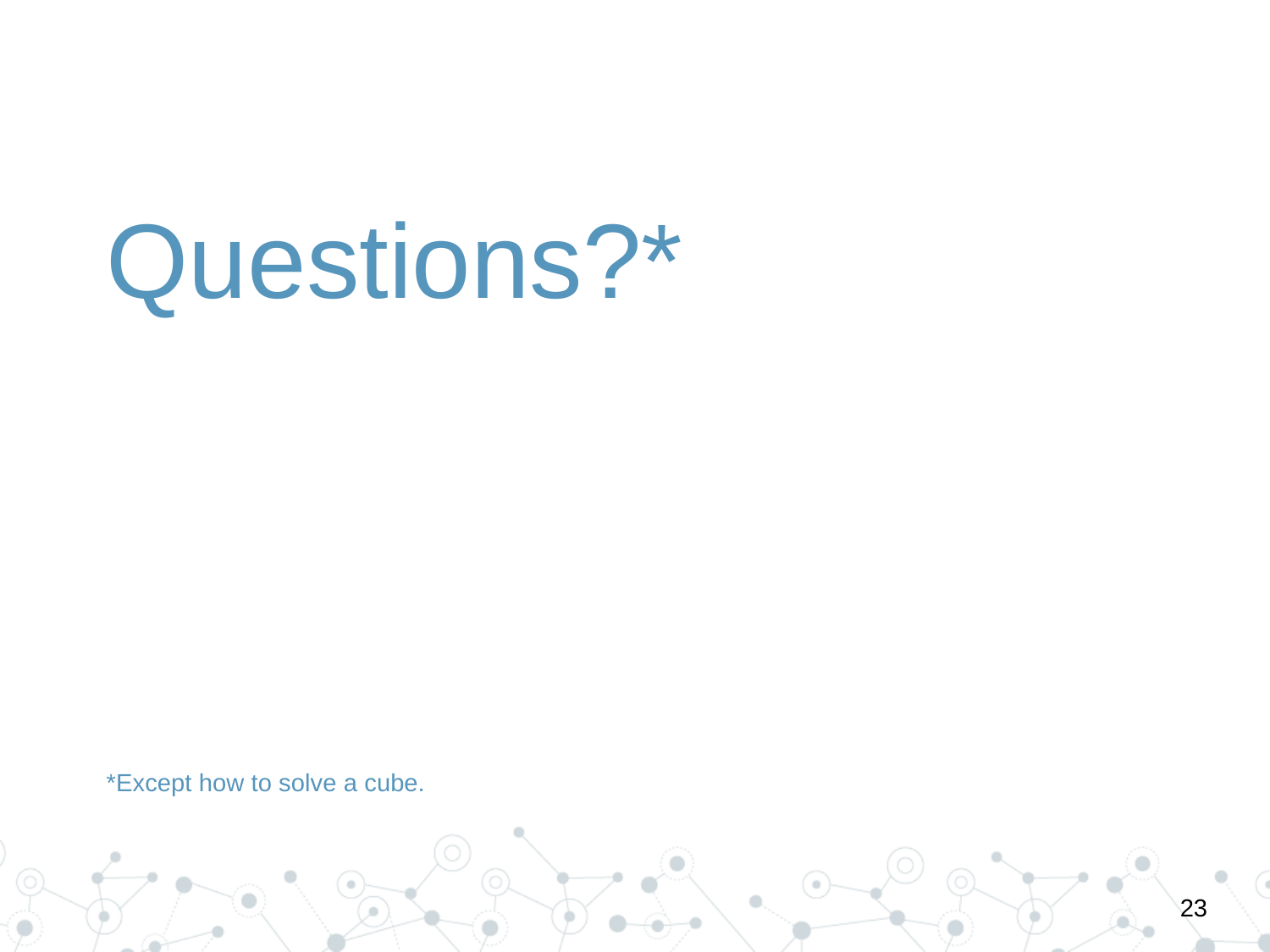

# Questions?*
*Except how to solve a cube.
23